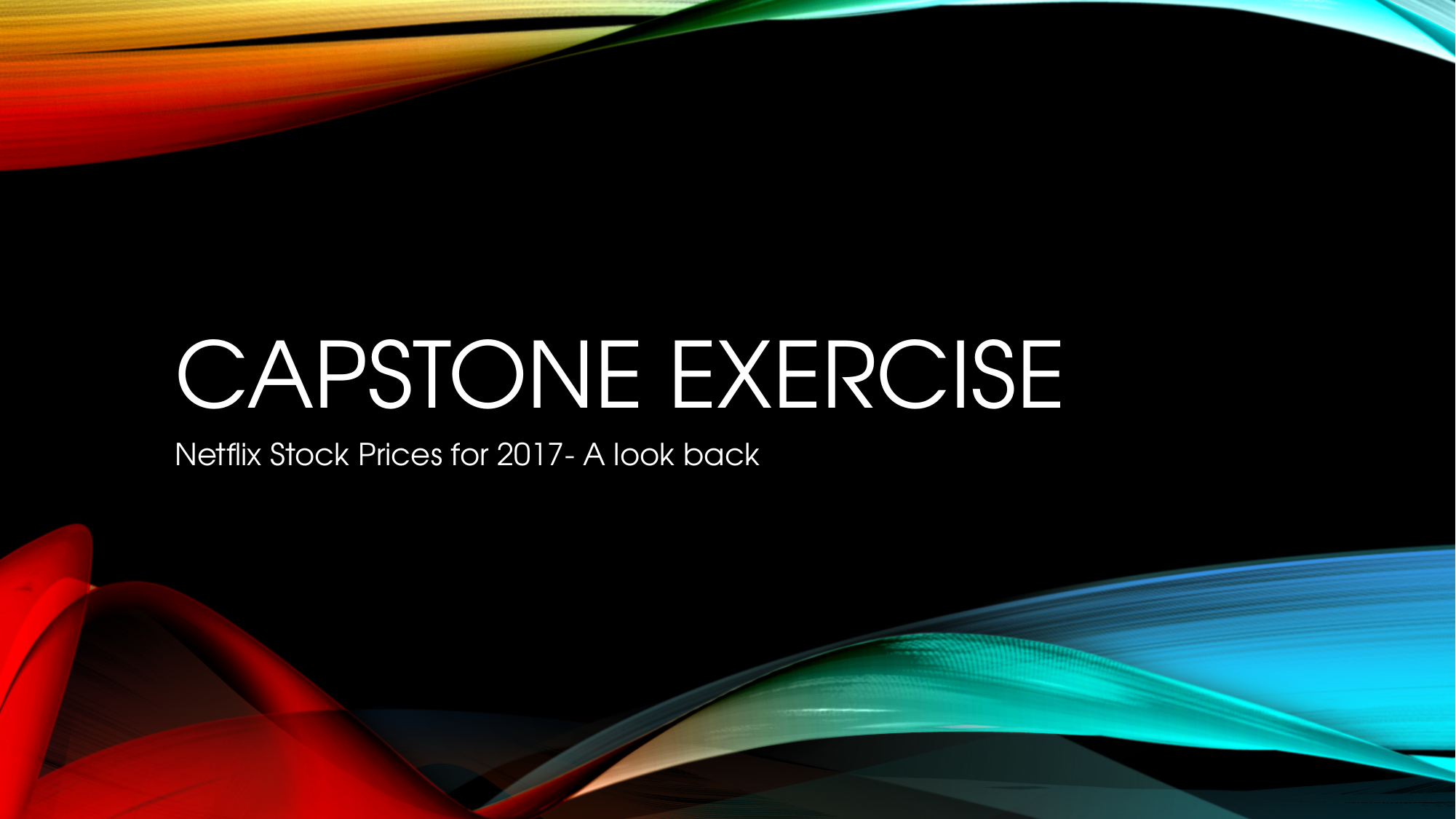

# Capstone Exercise
Netflix Stock Prices for 2017- A look back